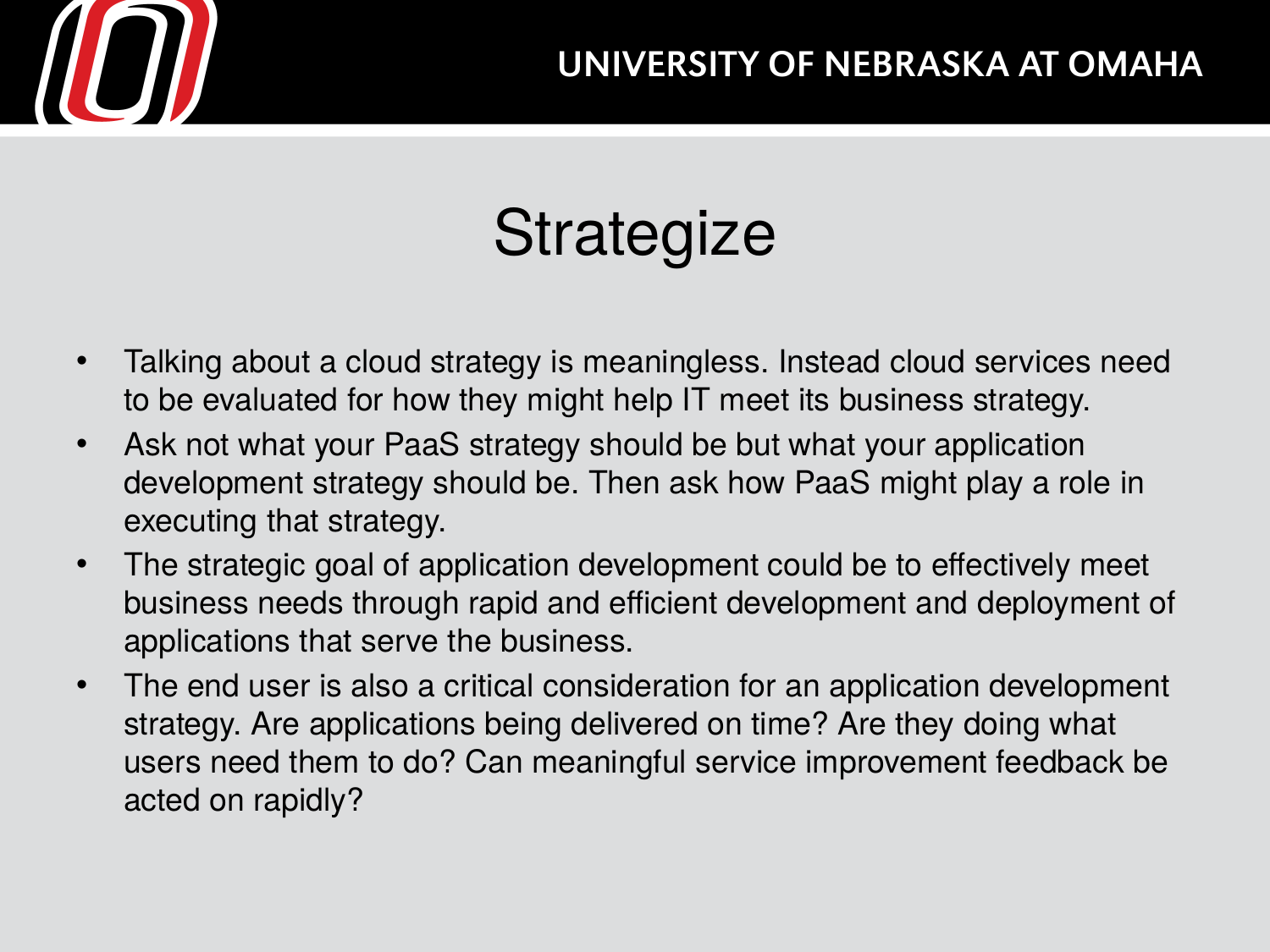

# Strategize
Talking about a cloud strategy is meaningless. Instead cloud services need to be evaluated for how they might help IT meet its business strategy.
Ask not what your PaaS strategy should be but what your application development strategy should be. Then ask how PaaS might play a role in executing that strategy.
The strategic goal of application development could be to effectively meet business needs through rapid and efficient development and deployment of applications that serve the business.
The end user is also a critical consideration for an application development strategy. Are applications being delivered on time? Are they doing what users need them to do? Can meaningful service improvement feedback be acted on rapidly?